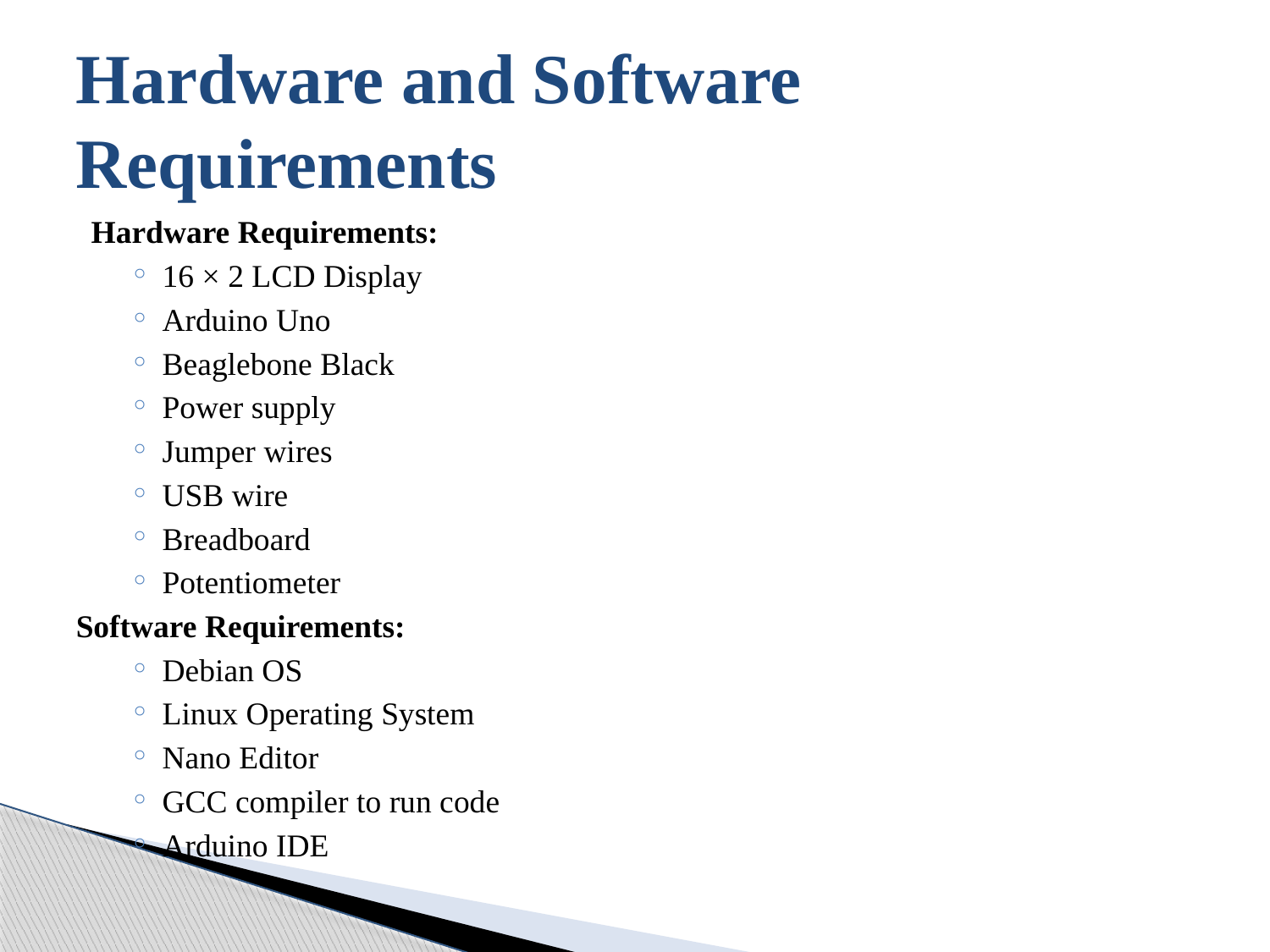

# Hardware and Software Requirements
Hardware Requirements:
16 × 2 LCD Display
Arduino Uno
Beaglebone Black
Power supply
Jumper wires
USB wire
Breadboard
Potentiometer
Software Requirements:
Debian OS
Linux Operating System
Nano Editor
GCC compiler to run code
Arduino IDE